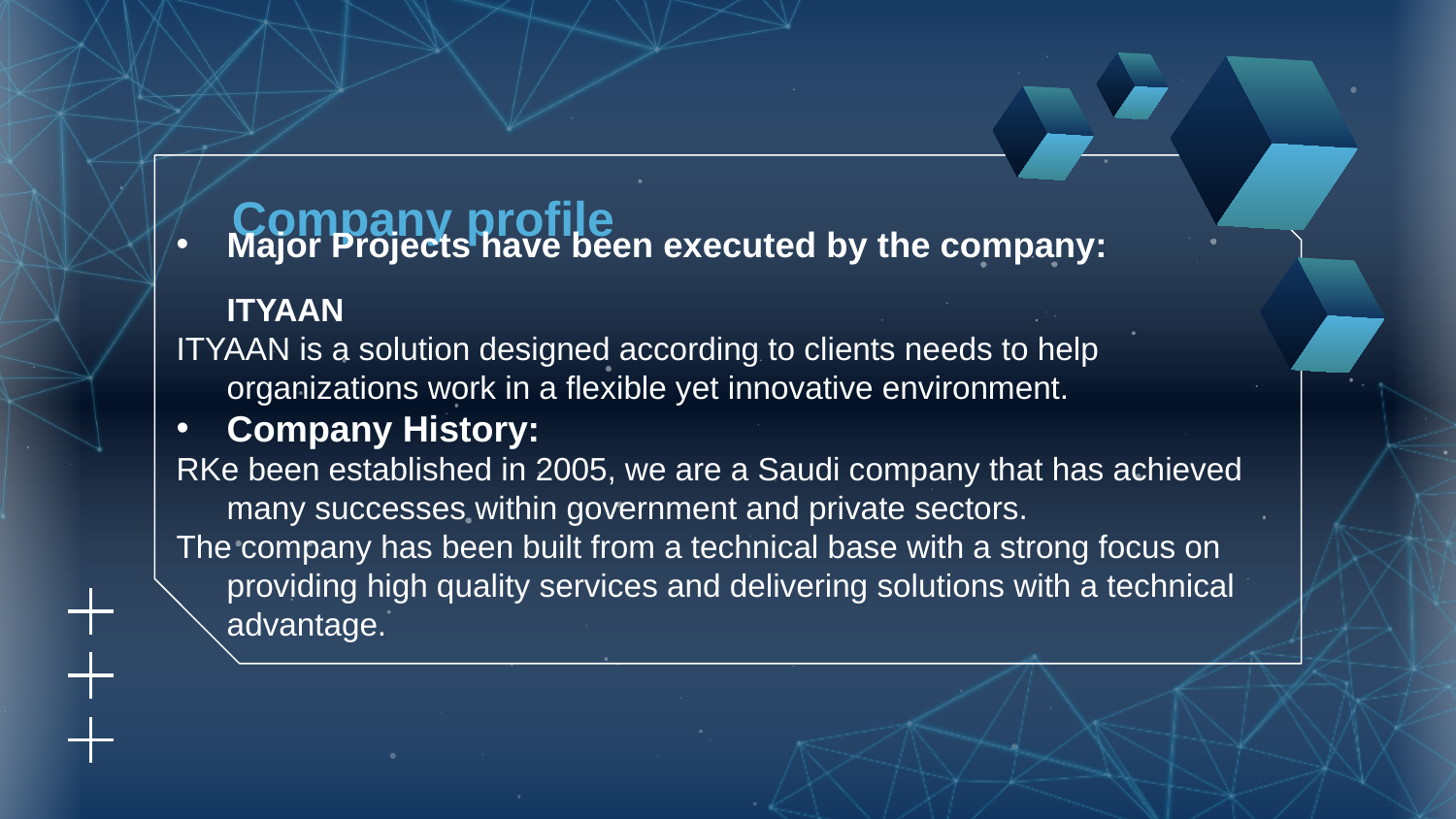

# Company profile

Major Projects have been executed by the company:
ITYAAN
ITYAAN is a solution designed according to clients needs to help organizations work in a flexible yet innovative environment.
Company History:
RKe been established in 2005, we are a Saudi company that has achieved many successes within government and private sectors.
The company has been built from a technical base with a strong focus on providing high quality services and delivering solutions with a technical advantage.